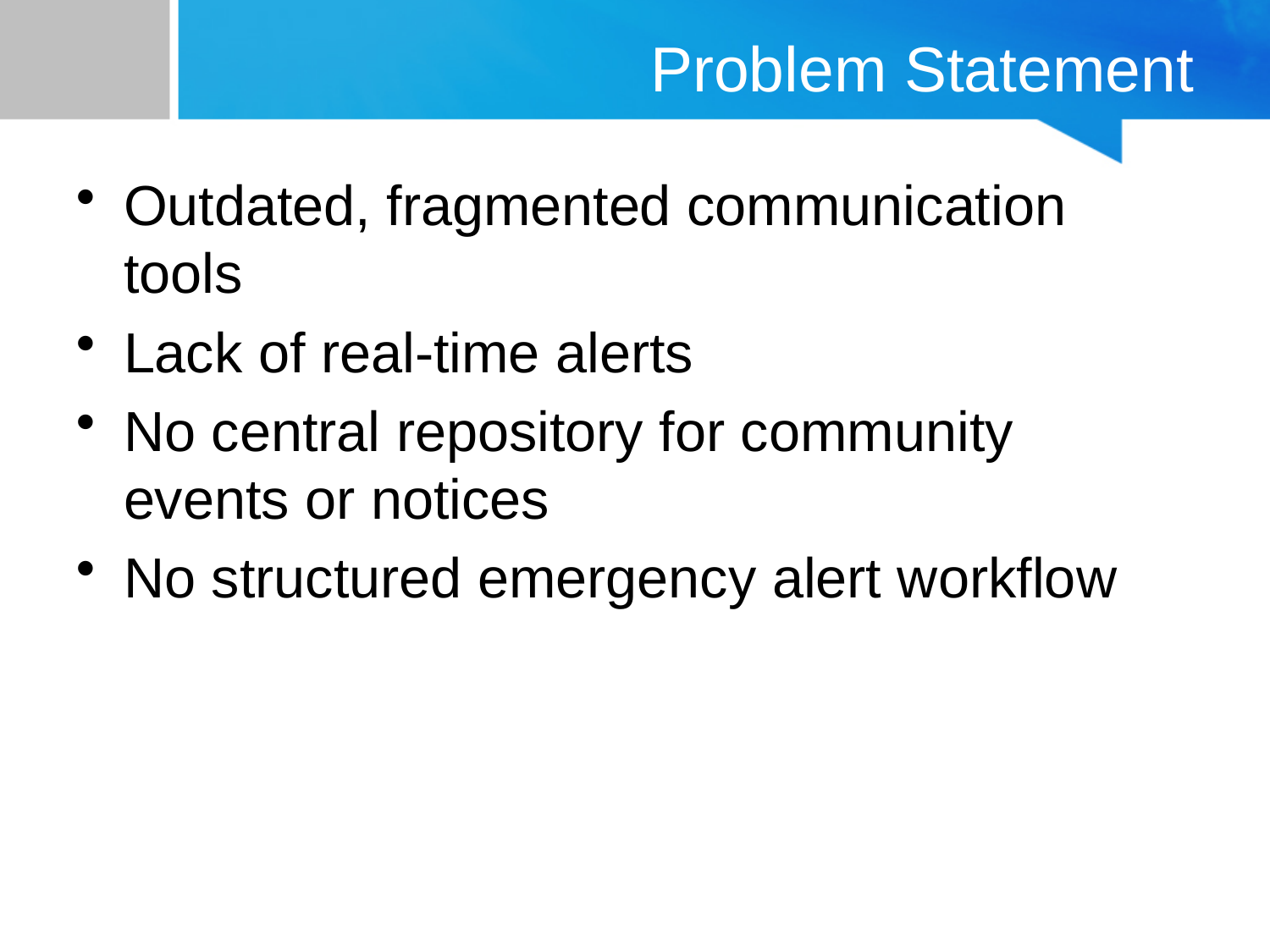

# Problem Statement
Outdated, fragmented communication tools
Lack of real-time alerts
No central repository for community events or notices
No structured emergency alert workflow